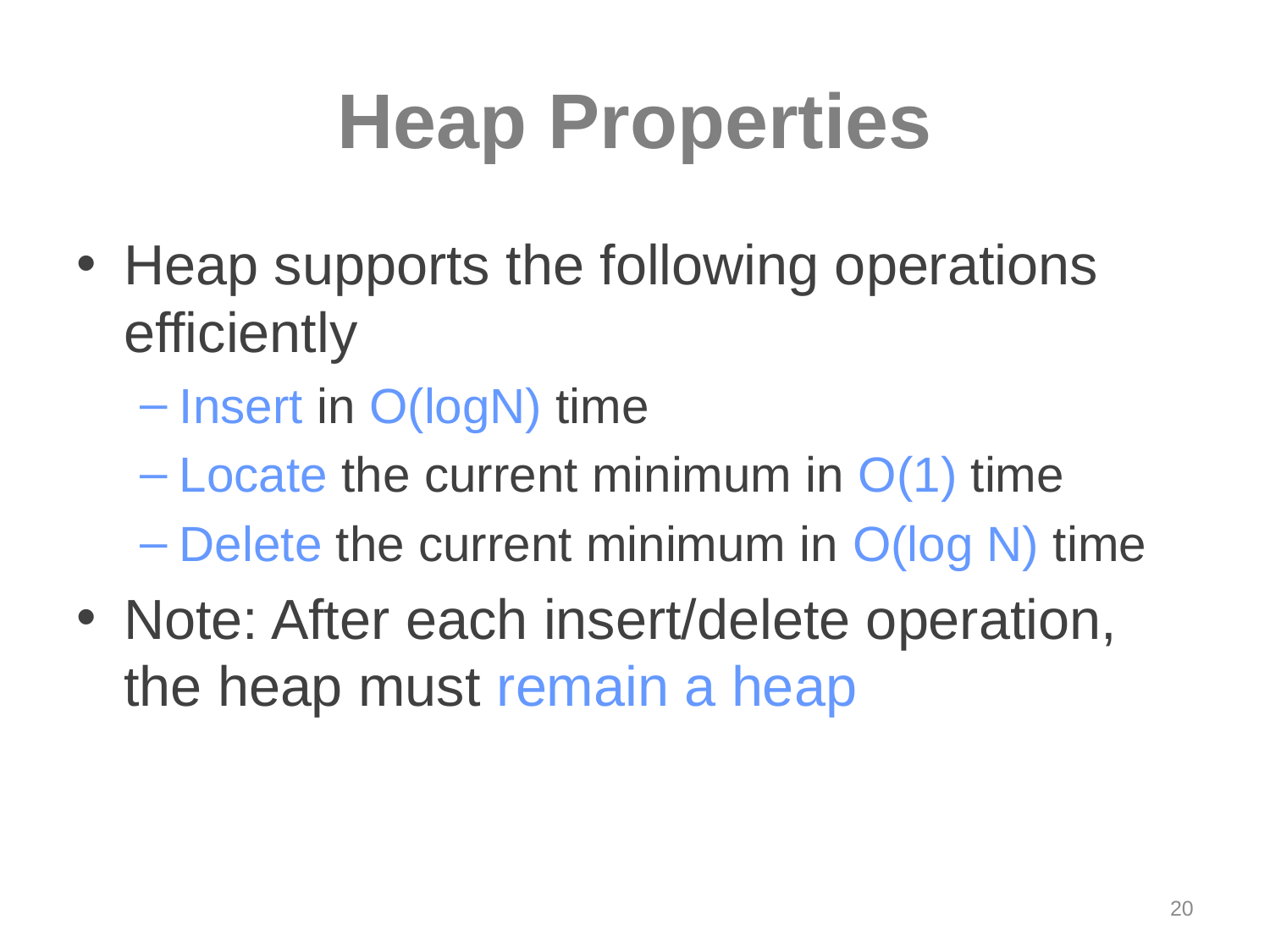

# Heap Properties
Heap supports the following operations efficiently
Insert in O(logN) time
Locate the current minimum in O(1) time
Delete the current minimum in O(log N) time
Note: After each insert/delete operation, the heap must remain a heap

20